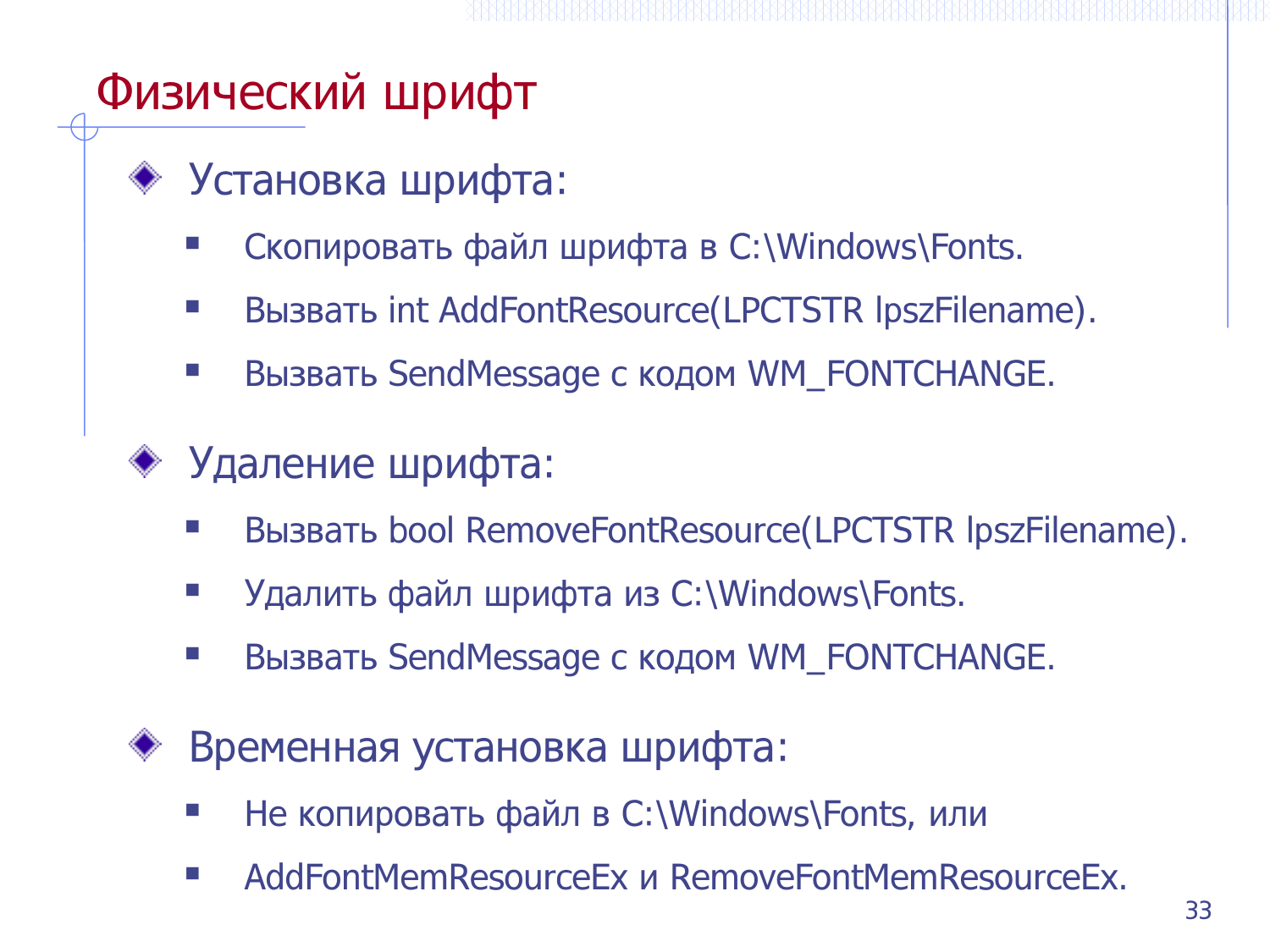

# Физический шрифт
Установка шрифта:
Скопировать файл шрифта в C:\Windows\Fonts.
Вызвать int AddFontResource(LPCTSTR lpszFilename).
Вызвать SendMessage с кодом WM_FONTCHANGE.
Удаление шрифта:
Вызвать bool RemoveFontResource(LPCTSTR lpszFilename).
Удалить файл шрифта из C:\Windows\Fonts.
Вызвать SendMessage с кодом WM_FONTCHANGE.
Временная установка шрифта:
Не копировать файл в C:\Windows\Fonts, или
AddFontMemResourceEx и RemoveFontMemResourceEx.
33